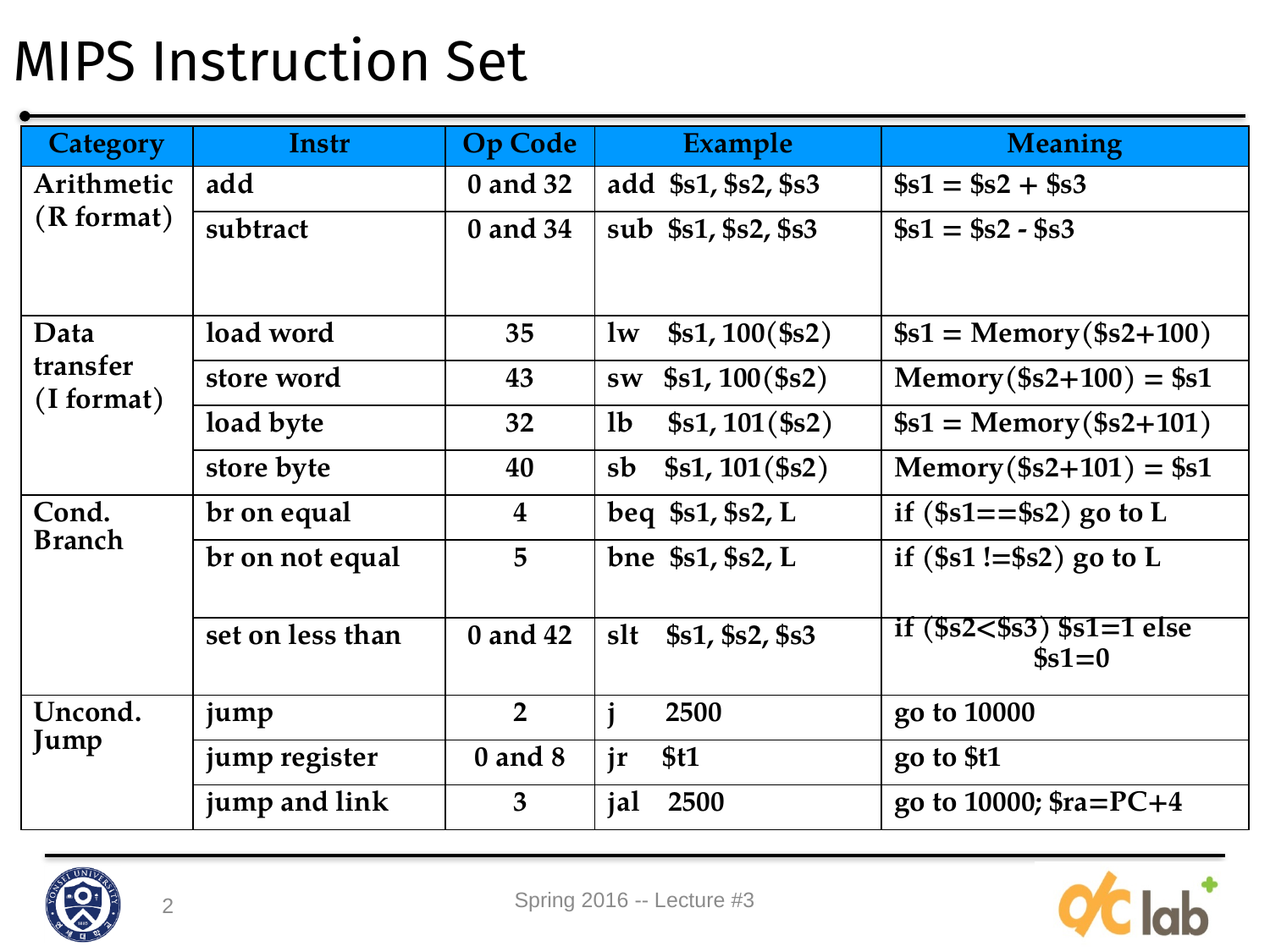

# MIPS Instruction Set
| Category | Instr | Op Code | Example | Meaning |
| --- | --- | --- | --- | --- |
| Arithmetic (R format) | add | 0 and 32 | add $s1, $s2, $s3 | $s1 = $s2 + $s3 |
|  | subtract | 0 and 34 | sub $s1, $s2, $s3 | $s1 = $s2 - $s3 |
| Data transfer (I format) | load word | 35 | lw $s1, 100($s2) | $s1 = Memory($s2+100) |
|  | store word | 43 | sw $s1, 100($s2) | Memory($s2+100) = $s1 |
|  | load byte | 32 | lb $s1, 101($s2) | $s1 = Memory($s2+101) |
|  | store byte | 40 | sb $s1, 101($s2) | Memory($s2+101) = $s1 |
| Cond. Branch | br on equal | 4 | beq $s1, $s2, L | if ($s1==$s2) go to L |
|  | br on not equal | 5 | bne $s1, $s2, L | if ($s1 !=$s2) go to L |
|  | set on less than | 0 and 42 | slt $s1, $s2, $s3 | if ($s2<$s3) $s1=1 else $s1=0 |
| Uncond. Jump | jump | 2 | j 2500 | go to 10000 |
|  | jump register | 0 and 8 | jr $t1 | go to $t1 |
|  | jump and link | 3 | jal 2500 | go to 10000; $ra=PC+4 |
Spring 2016 -- Lecture #3
2